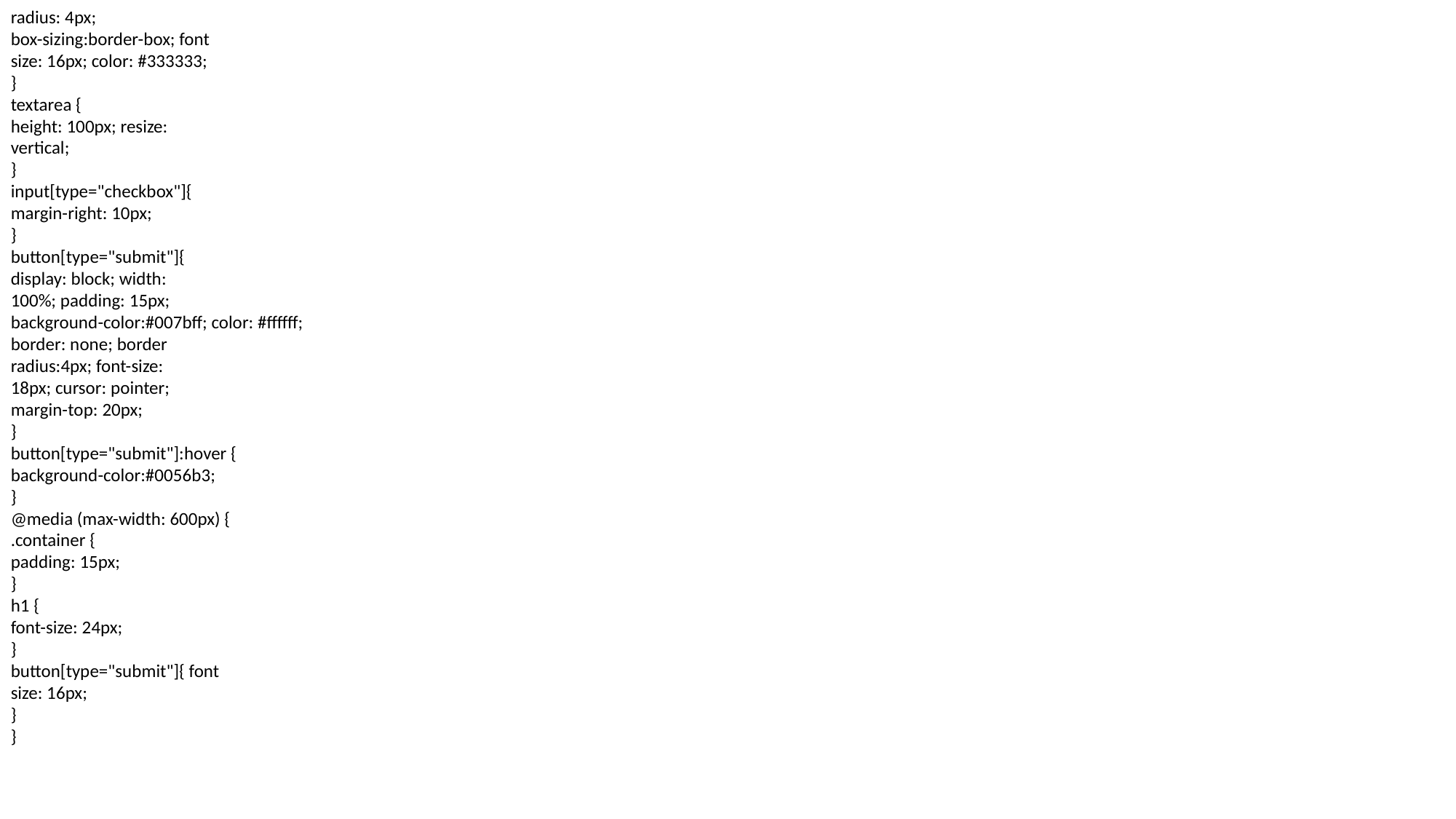

radius: 4px;
box-sizing:border-box; font
size: 16px; color: #333333;
}
textarea {
height: 100px; resize:
vertical;
}
input[type="checkbox"]{
margin-right: 10px;
}
button[type="submit"]{
display: block; width:
100%; padding: 15px;
background-color:#007bff; color: #ffffff;
border: none; border
radius:4px; font-size:
18px; cursor: pointer;
margin-top: 20px;
}
button[type="submit"]:hover {
background-color:#0056b3;
}
@media (max-width: 600px) {
.container {
padding: 15px;
}
h1 {
font-size: 24px;
}
button[type="submit"]{ font
size: 16px;
}
}